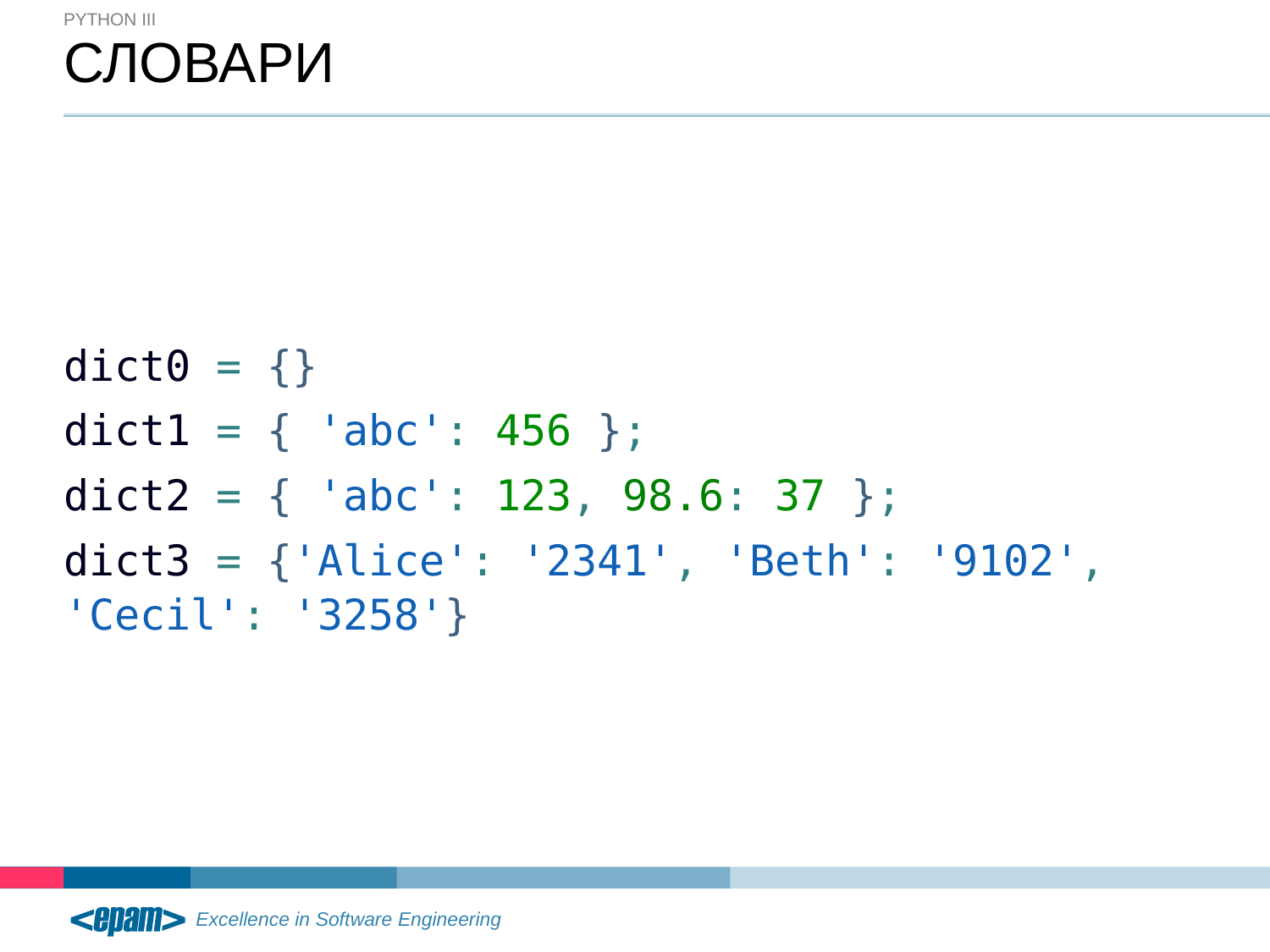

Python III
# СЛОВАРИ
dict0 = {}
dict1 = { 'abc': 456 };
dict2 = { 'abc': 123, 98.6: 37 };
dict3 = {'Alice': '2341', 'Beth': '9102', 'Cecil': '3258'}